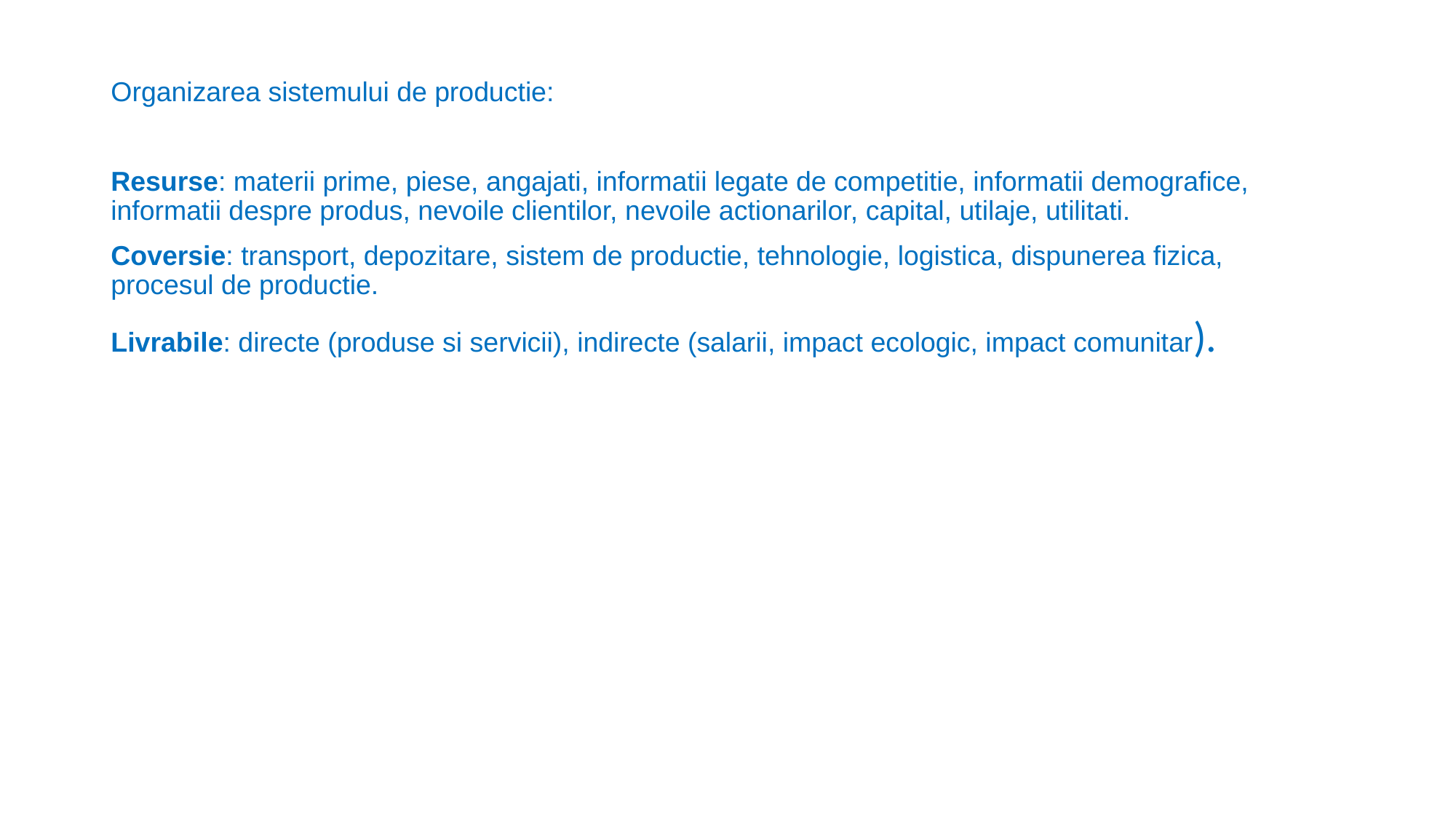

Organizarea sistemului de productie:

Resurse: materii prime, piese, angajati, informatii legate de competitie, informatii demografice, 	informatii despre produs, nevoile clientilor, nevoile actionarilor, capital, utilaje, utilitati.
Coversie: transport, depozitare, sistem de productie, tehnologie, logistica, dispunerea fizica, 	procesul de productie.
Livrabile: directe (produse si servicii), indirecte (salarii, impact ecologic, impact comunitar).